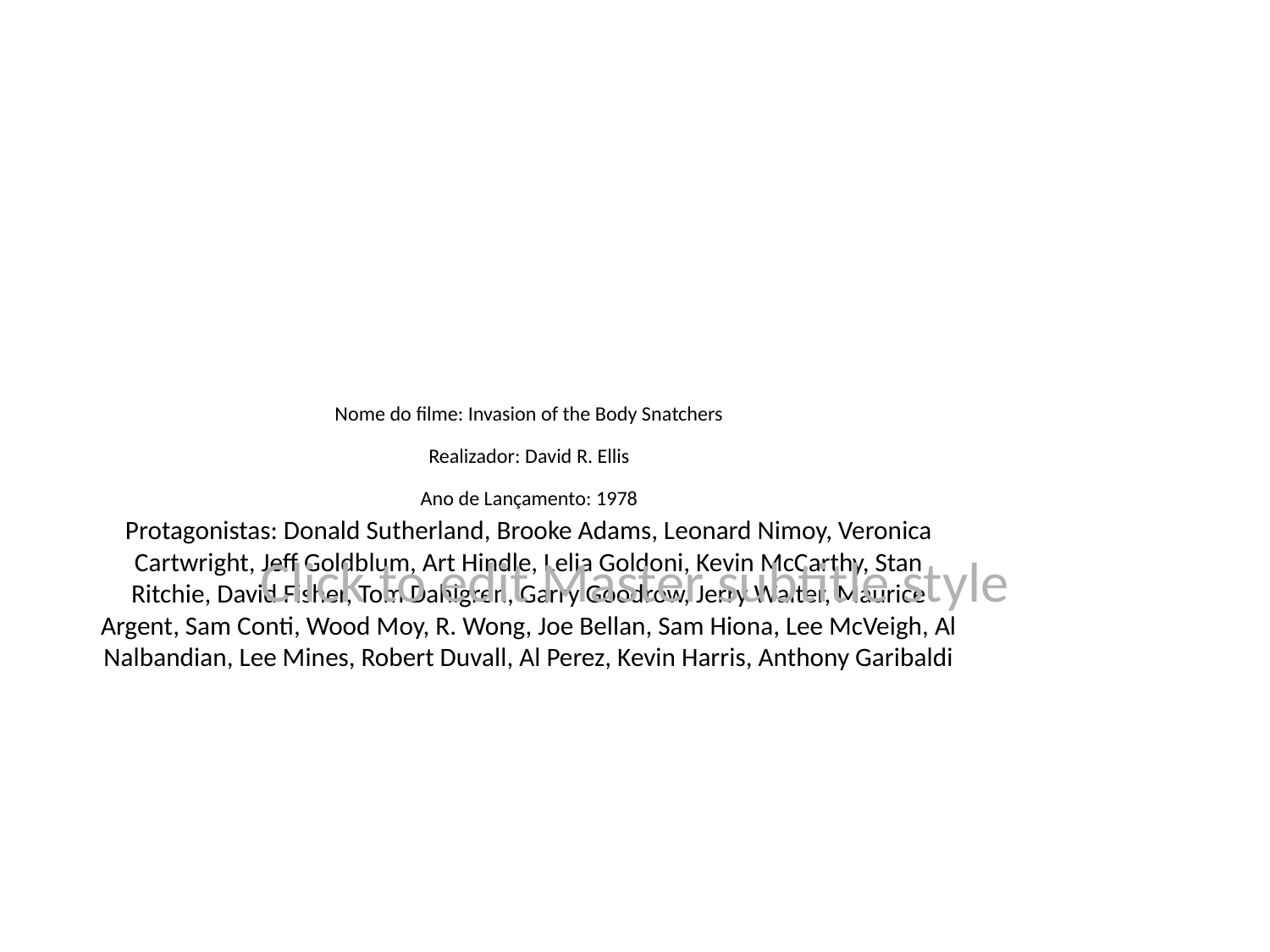

# Nome do filme: Invasion of the Body Snatchers
Realizador: David R. Ellis
Ano de Lançamento: 1978
Protagonistas: Donald Sutherland, Brooke Adams, Leonard Nimoy, Veronica Cartwright, Jeff Goldblum, Art Hindle, Lelia Goldoni, Kevin McCarthy, Stan Ritchie, David Fisher, Tom Dahlgren, Garry Goodrow, Jerry Walter, Maurice Argent, Sam Conti, Wood Moy, R. Wong, Joe Bellan, Sam Hiona, Lee McVeigh, Al Nalbandian, Lee Mines, Robert Duvall, Al Perez, Kevin Harris, Anthony Garibaldi
Click to edit Master subtitle style